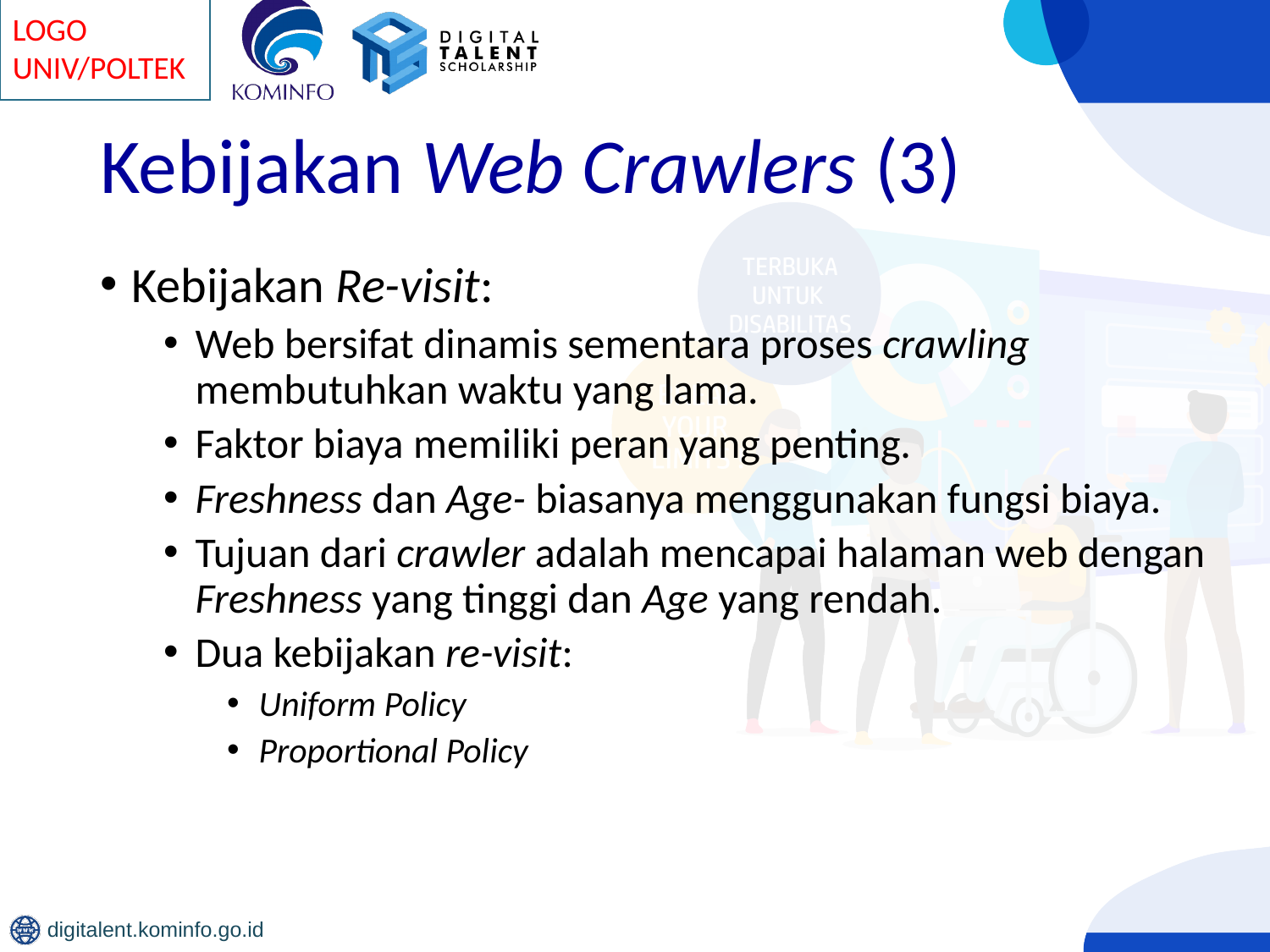

# Kebijakan Web Crawlers (3)
Kebijakan Re-visit:
Web bersifat dinamis sementara proses crawling membutuhkan waktu yang lama.
Faktor biaya memiliki peran yang penting.
Freshness dan Age- biasanya menggunakan fungsi biaya.
Tujuan dari crawler adalah mencapai halaman web dengan Freshness yang tinggi dan Age yang rendah.
Dua kebijakan re-visit:
Uniform Policy
Proportional Policy